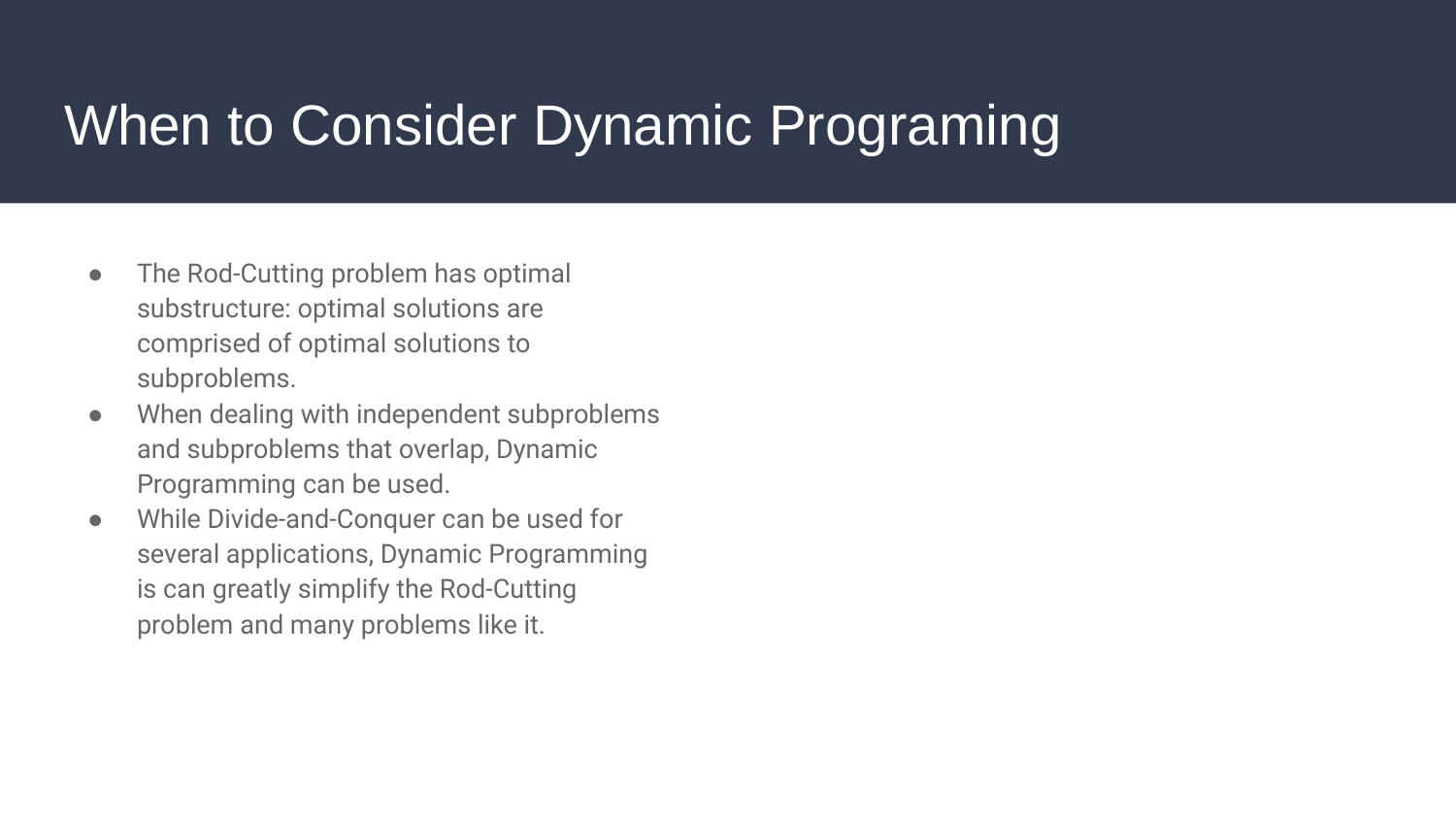

# When to Consider Dynamic Programing
The Rod-Cutting problem has optimal substructure: optimal solutions are comprised of optimal solutions to subproblems.
When dealing with independent subproblems and subproblems that overlap, Dynamic Programming can be used.
While Divide-and-Conquer can be used for several applications, Dynamic Programming is can greatly simplify the Rod-Cutting problem and many problems like it.